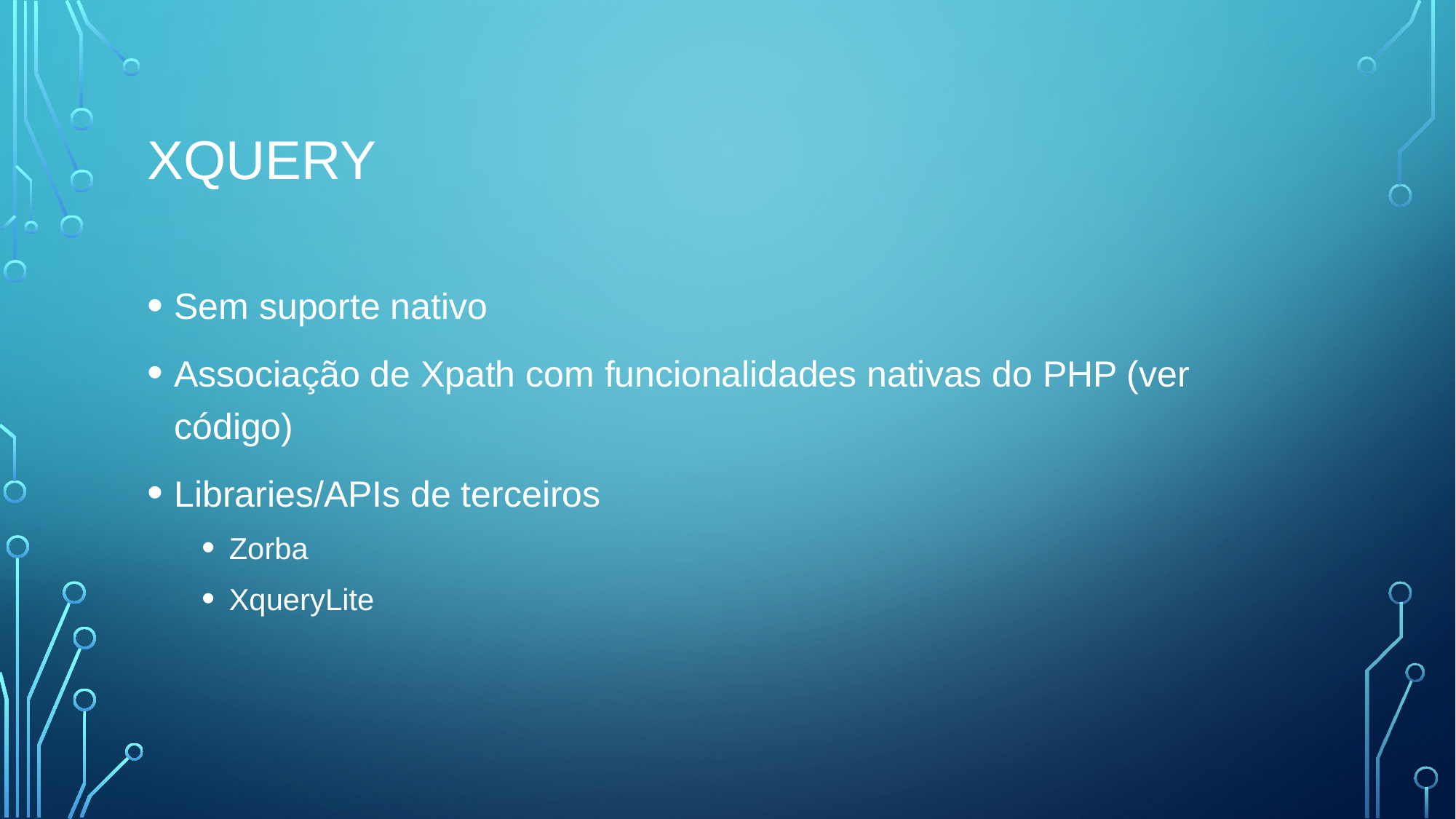

# xquery
Sem suporte nativo
Associação de Xpath com funcionalidades nativas do PHP (ver código)
Libraries/APIs de terceiros
Zorba
XqueryLite